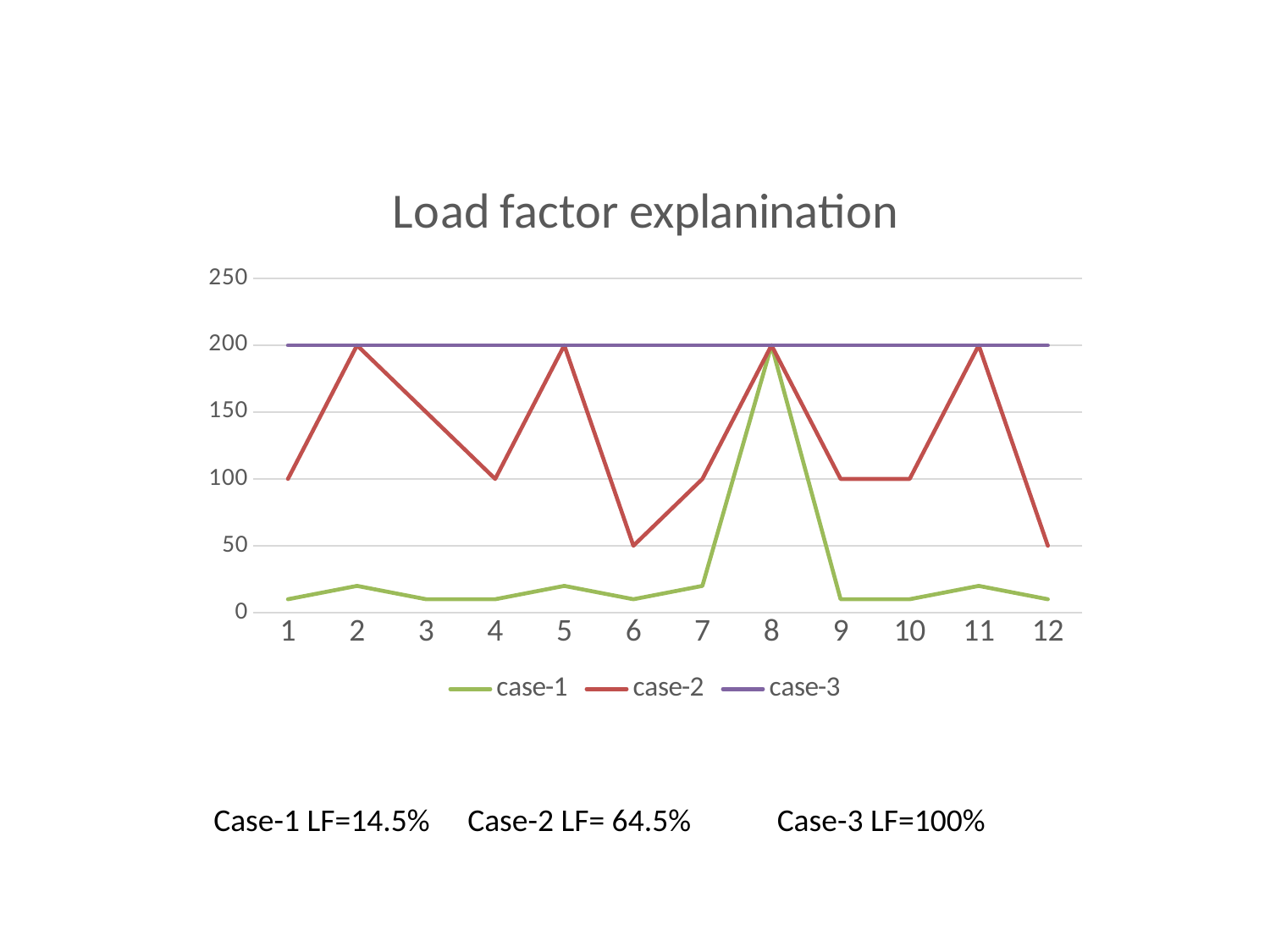

### Chart: Load factor explanination

| Category | case-1 | case-2 | case-3 |
|---|---|---|---|
Case-1 LF=14.5%	Case-2 LF= 64.5%            Case-3 LF=100%